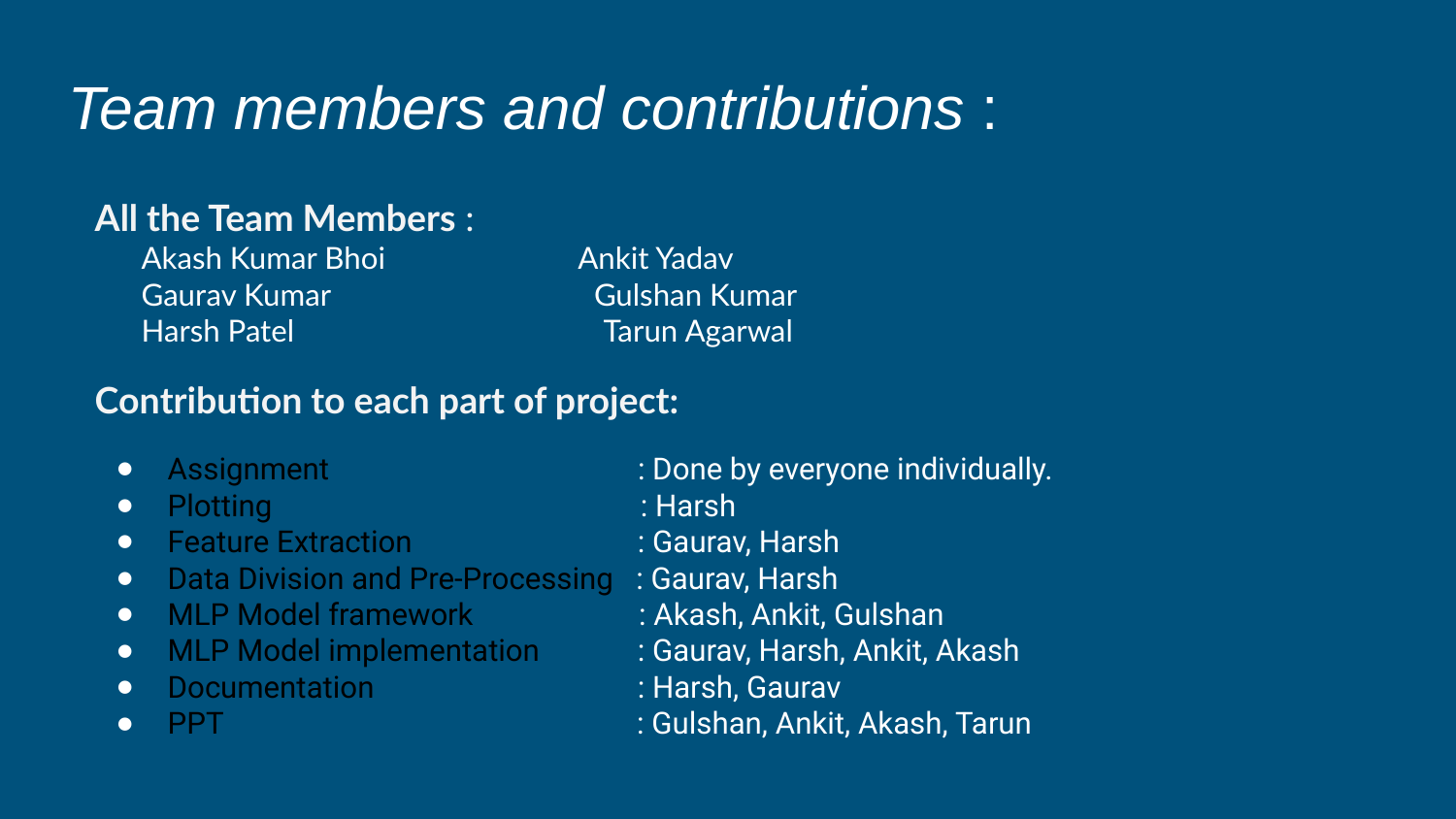

Team members and contributions :
All the Team Members :
      Akash Kumar Bhoi                         Ankit Yadav
      Gaurav Kumar                                  Gulshan Kumar
      Harsh Patel                                        Tarun Agarwal

Contribution to each part of project:

Assignment                                         : Done by everyone individually.
Plotting                                                 : Harsh
Feature Extraction                              : Gaurav, Harsh
Data Division and Pre-Processing   : Gaurav, Harsh
MLP Model framework                      : Akash, Ankit, Gulshan
MLP Model implementation             : Gaurav, Harsh, Ankit, Akash
Documentation                                   : Harsh, Gaurav
PPT                                                       : Gulshan, Ankit, Akash, Tarun